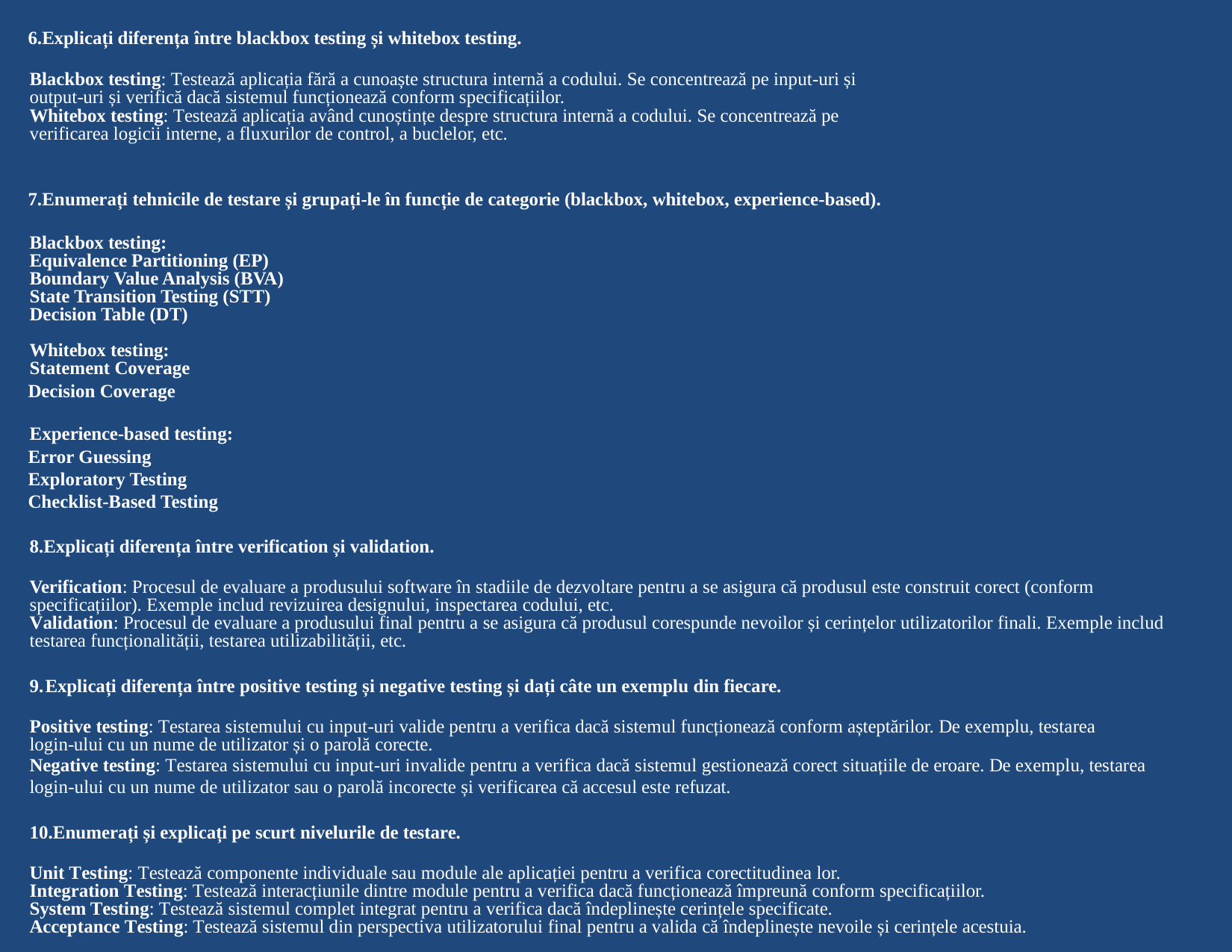

Explicați diferența între blackbox testing și whitebox testing.

Blackbox testing: Testează aplicația fără a cunoaște structura internă a codului. Se concentrează pe input-uri și
output-uri și verifică dacă sistemul funcționează conform specificațiilor.
Whitebox testing: Testează aplicația având cunoștințe despre structura internă a codului. Se concentrează pe
verificarea logicii interne, a fluxurilor de control, a buclelor, etc.

Enumerați tehnicile de testare și grupați-le în funcție de categorie (blackbox, whitebox, experience-based).
Blackbox testing:
Equivalence Partitioning (EP)
Boundary Value Analysis (BVA)
State Transition Testing (STT)
Decision Table (DT)

Whitebox testing:
Statement Coverage
Decision Coverage

Experience-based testing:
Error Guessing
Exploratory Testing
Checklist-Based Testing

Explicați diferența între verification și validation.

Verification: Procesul de evaluare a produsului software în stadiile de dezvoltare pentru a se asigura că produsul este construit corect (conform specificațiilor). Exemple includ revizuirea designului, inspectarea codului, etc.
Validation: Procesul de evaluare a produsului final pentru a se asigura că produsul corespunde nevoilor și cerințelor utilizatorilor finali. Exemple includ testarea funcționalității, testarea utilizabilității, etc.

Explicați diferența între positive testing și negative testing și dați câte un exemplu din fiecare.

Positive testing: Testarea sistemului cu input-uri valide pentru a verifica dacă sistemul funcționează conform așteptărilor. De exemplu, testarea login-ului cu un nume de utilizator și o parolă corecte.
Negative testing: Testarea sistemului cu input-uri invalide pentru a verifica dacă sistemul gestionează corect situațiile de eroare. De exemplu, testarea login-ului cu un nume de utilizator sau o parolă incorecte și verificarea că accesul este refuzat.

Enumerați și explicați pe scurt nivelurile de testare.

Unit Testing: Testează componente individuale sau module ale aplicației pentru a verifica corectitudinea lor.
Integration Testing: Testează interacțiunile dintre module pentru a verifica dacă funcționează împreună conform specificațiilor.
System Testing: Testează sistemul complet integrat pentru a verifica dacă îndeplinește cerințele specificate.
Acceptance Testing: Testează sistemul din perspectiva utilizatorului final pentru a valida că îndeplinește nevoile și cerințele acestuia.